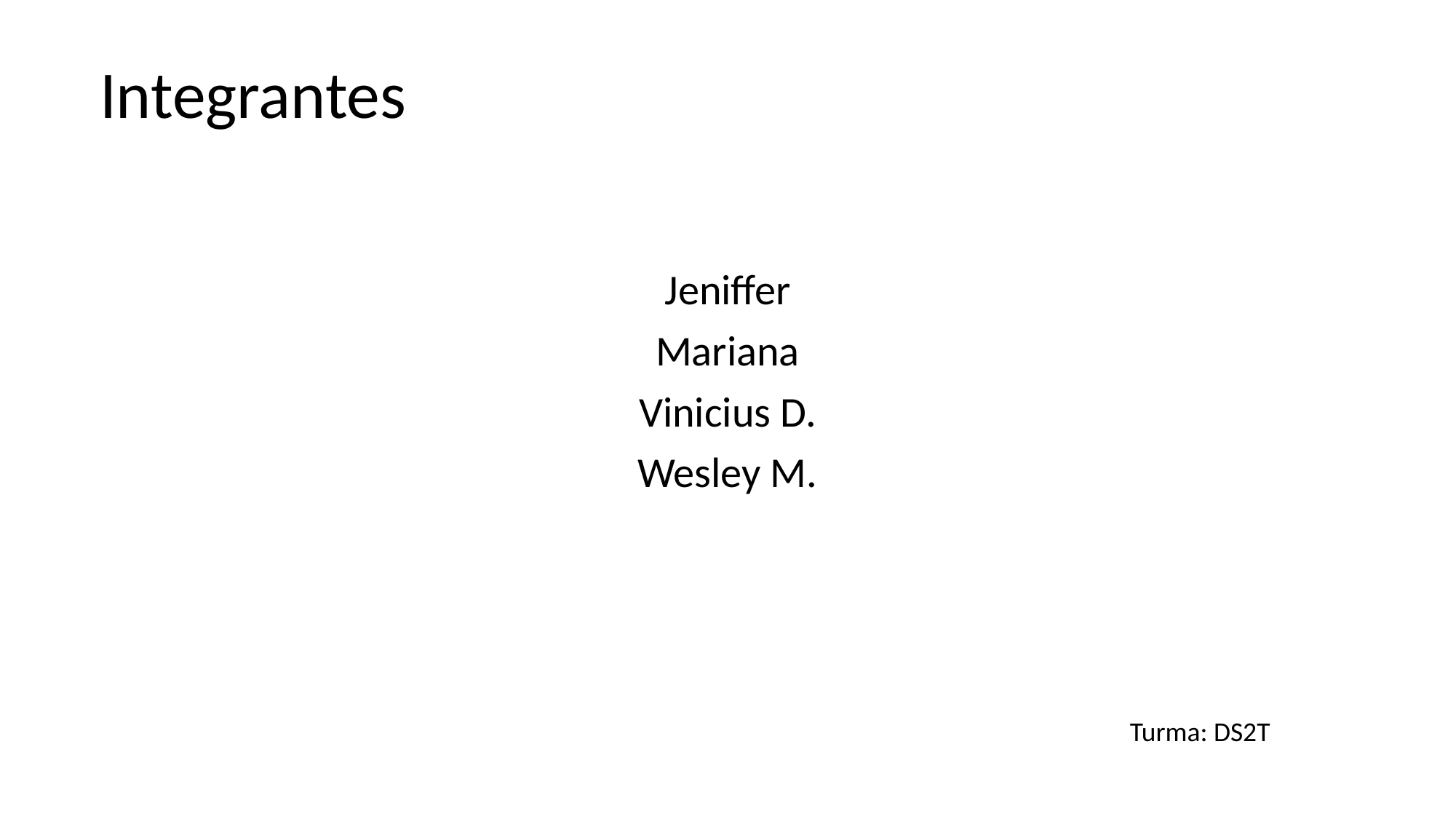

# Integrantes
Jeniffer
Mariana
Vinicius D.
Wesley M.

Turma: DS2T